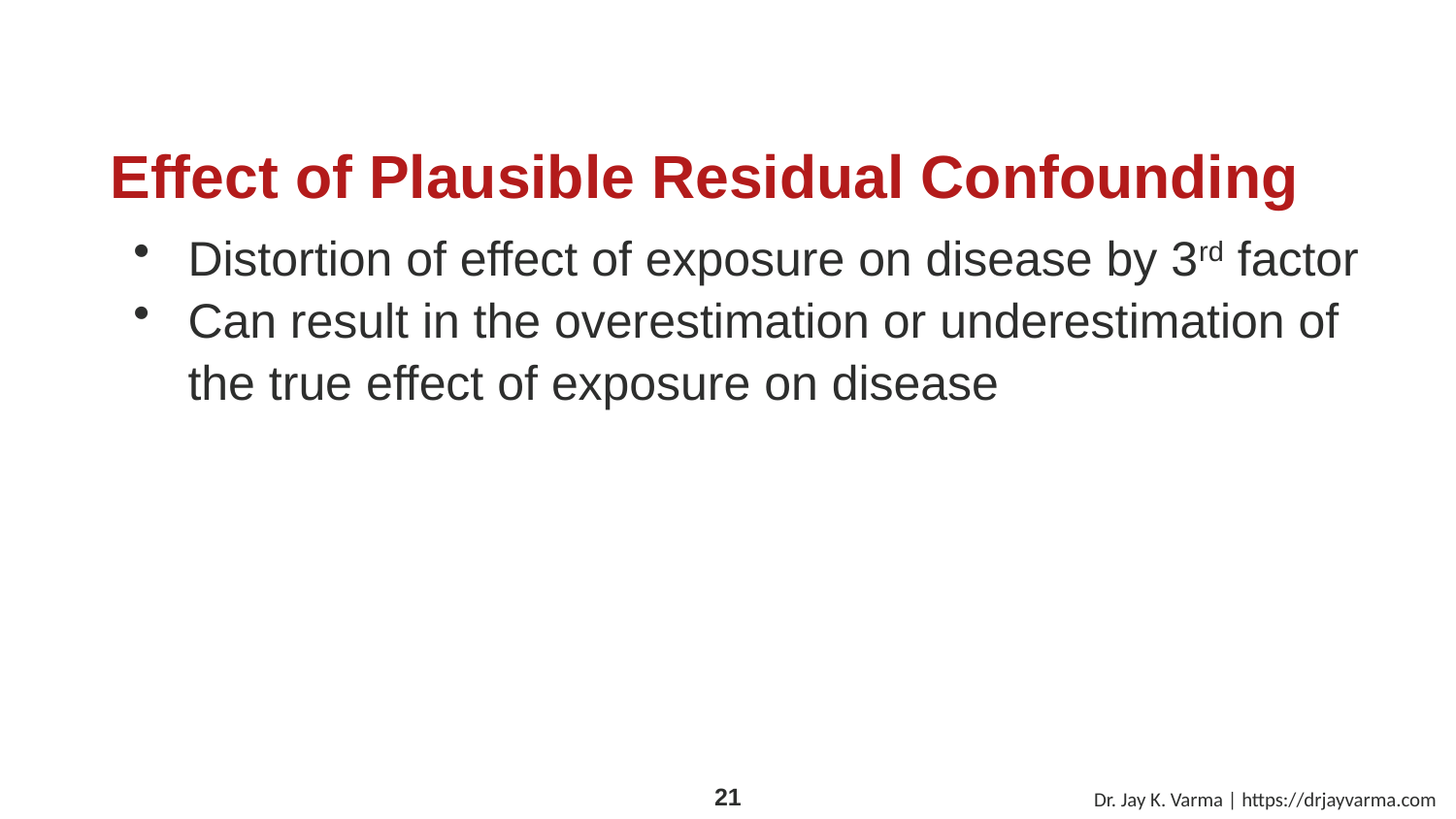

# Effect of Plausible Residual Confounding
Distortion of effect of exposure on disease by 3rd factor
Can result in the overestimation or underestimation of the true effect of exposure on disease

Dr. Jay K. Varma | https://drjayvarma.com